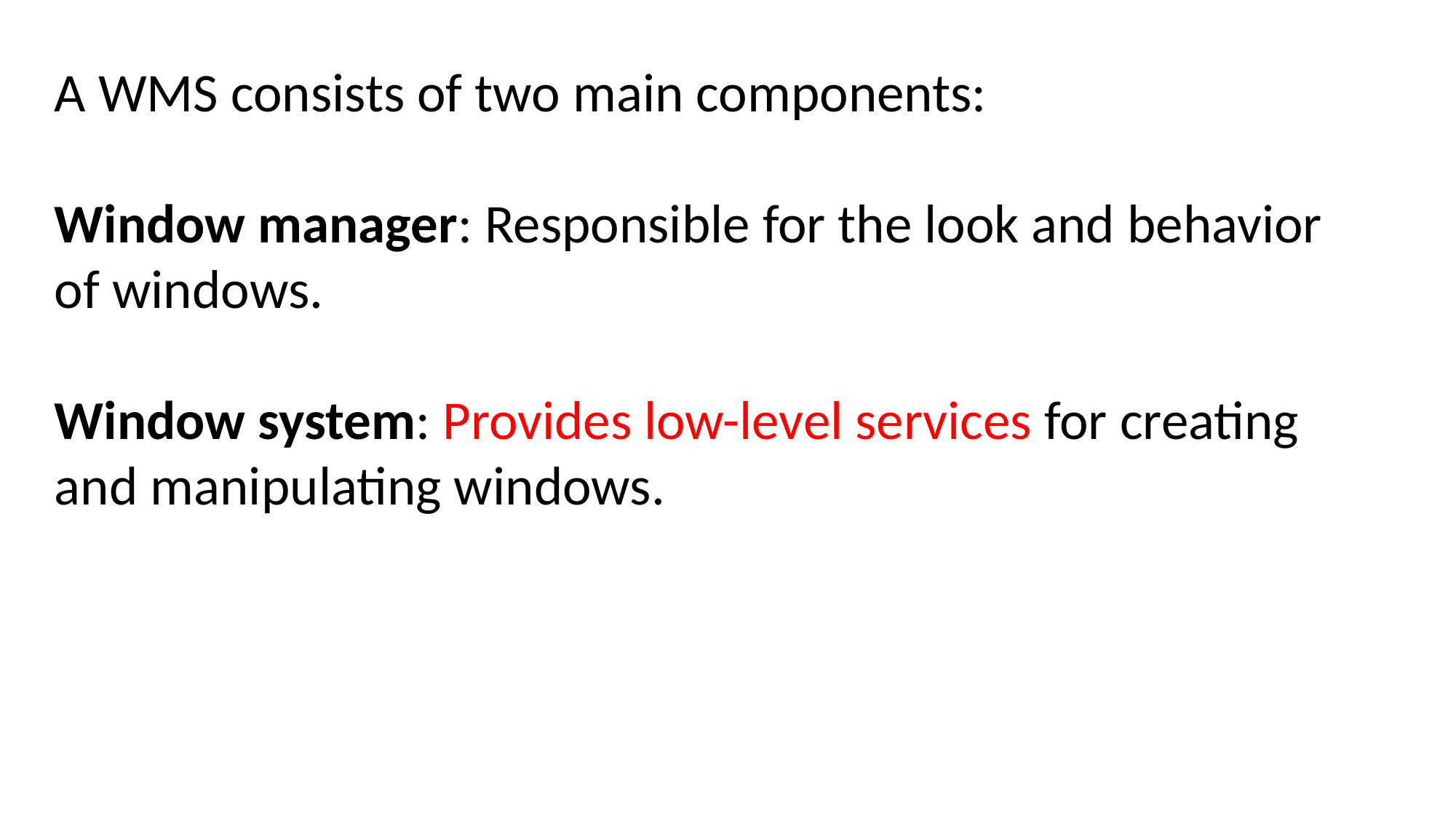

A WMS consists of two main components:

Window manager: Responsible for the look and behavior of windows.

Window system: Provides low-level services for creating and manipulating windows.